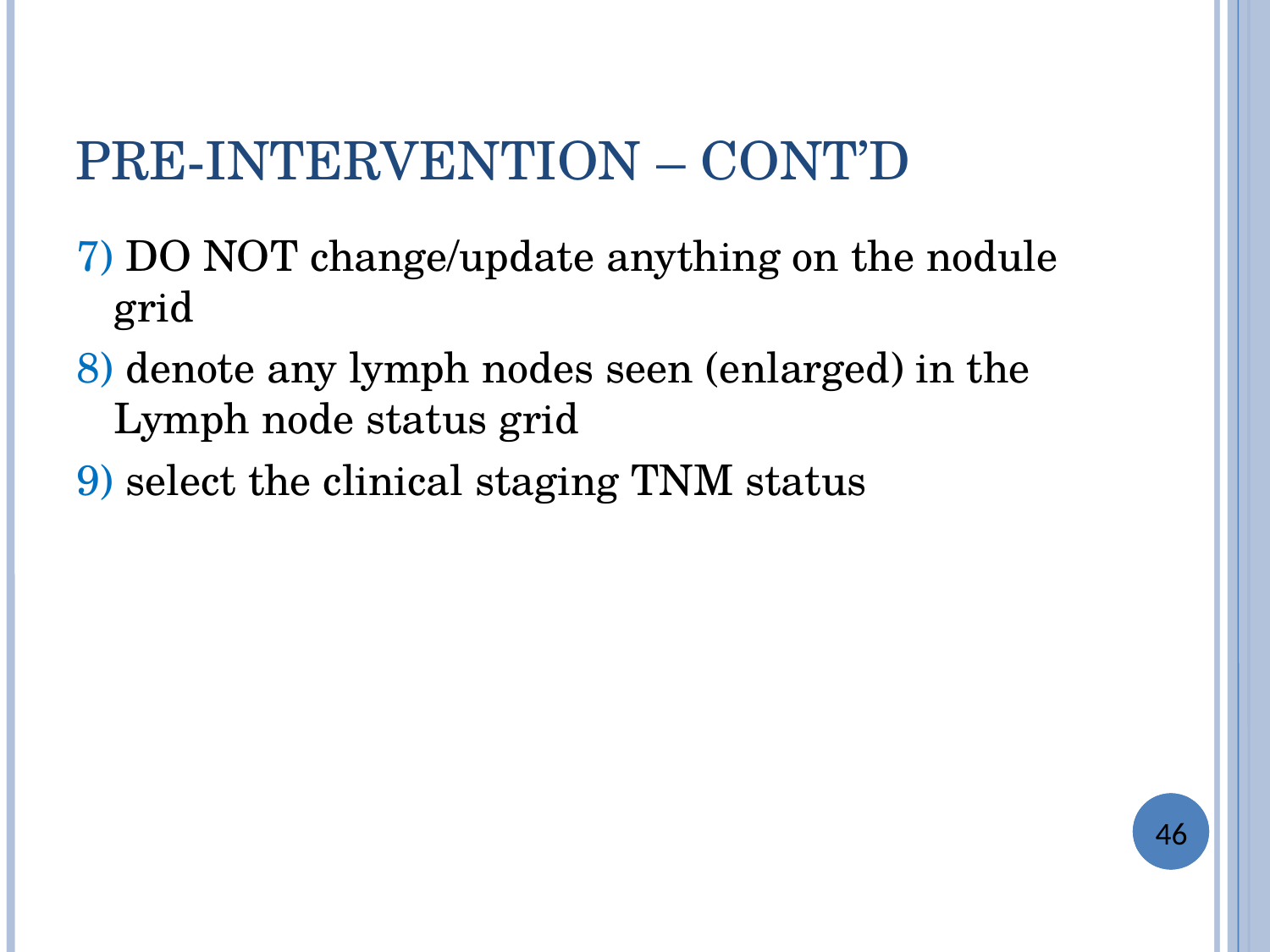

PRE-INTERVENTION – CONT’D
7) DO NOT change/update anything on the nodule grid
8) denote any lymph nodes seen (enlarged) in the Lymph node status grid
9) select the clinical staging TNM status

46